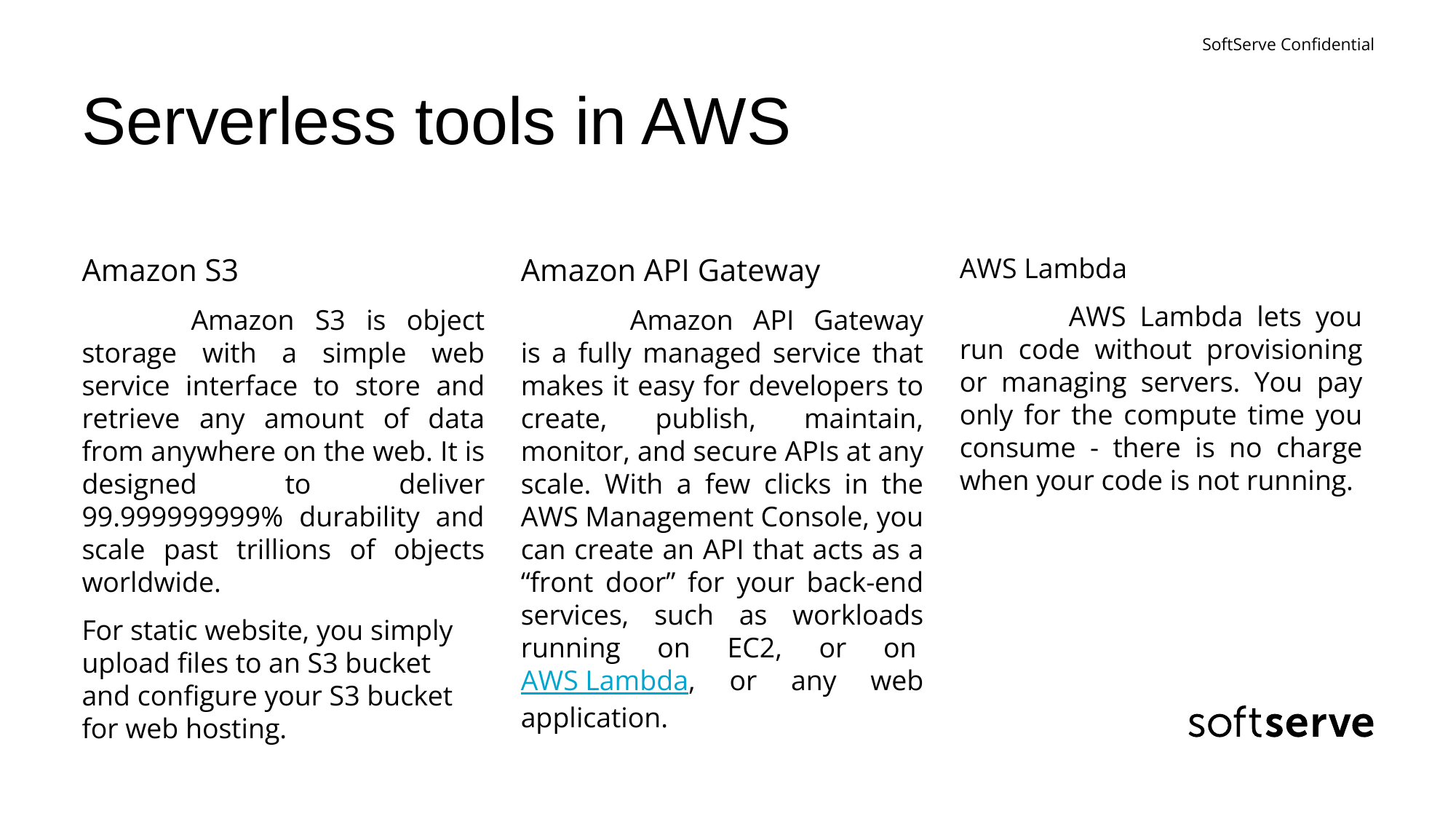

# Serverless tools in AWS
Amazon S3
	Amazon S3 is object storage with a simple web service interface to store and retrieve any amount of data from anywhere on the web. It is designed to deliver 99.999999999% durability and scale past trillions of objects worldwide.
For static website, you simply upload files to an S3 bucket and configure your S3 bucket for web hosting.
Amazon API Gateway
	Amazon API Gateway is a fully managed service that makes it easy for developers to create, publish, maintain, monitor, and secure APIs at any scale. With a few clicks in the AWS Management Console, you can create an API that acts as a “front door” for your back-end services, such as workloads running on EC2, or on AWS Lambda, or any web application.
AWS Lambda
	AWS Lambda lets you run code without provisioning or managing servers. You pay only for the compute time you consume - there is no charge when your code is not running.